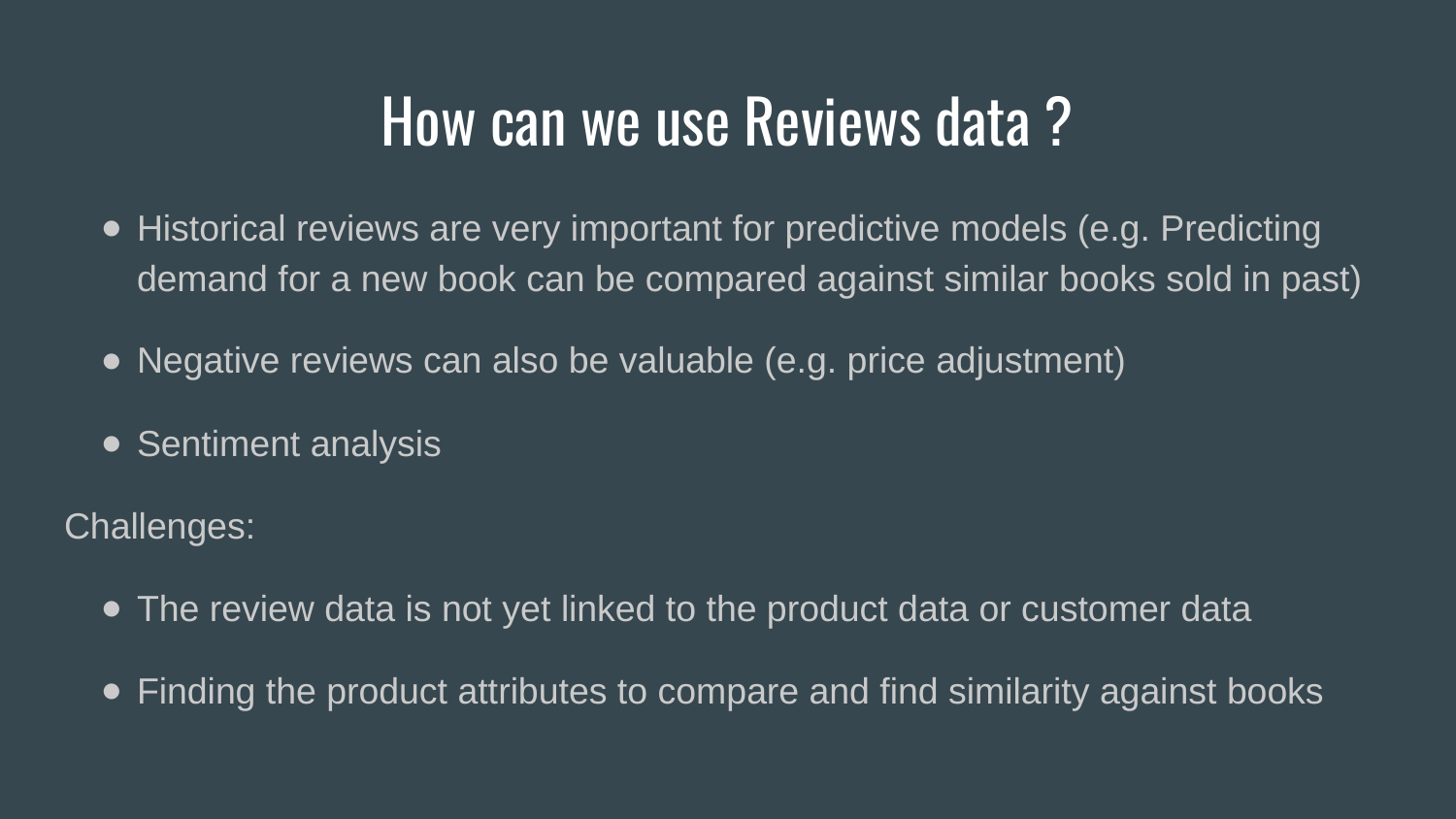

# How can we use Reviews data ?
Historical reviews are very important for predictive models (e.g. Predicting demand for a new book can be compared against similar books sold in past)
Negative reviews can also be valuable (e.g. price adjustment)
Sentiment analysis
Challenges:
The review data is not yet linked to the product data or customer data
Finding the product attributes to compare and find similarity against books